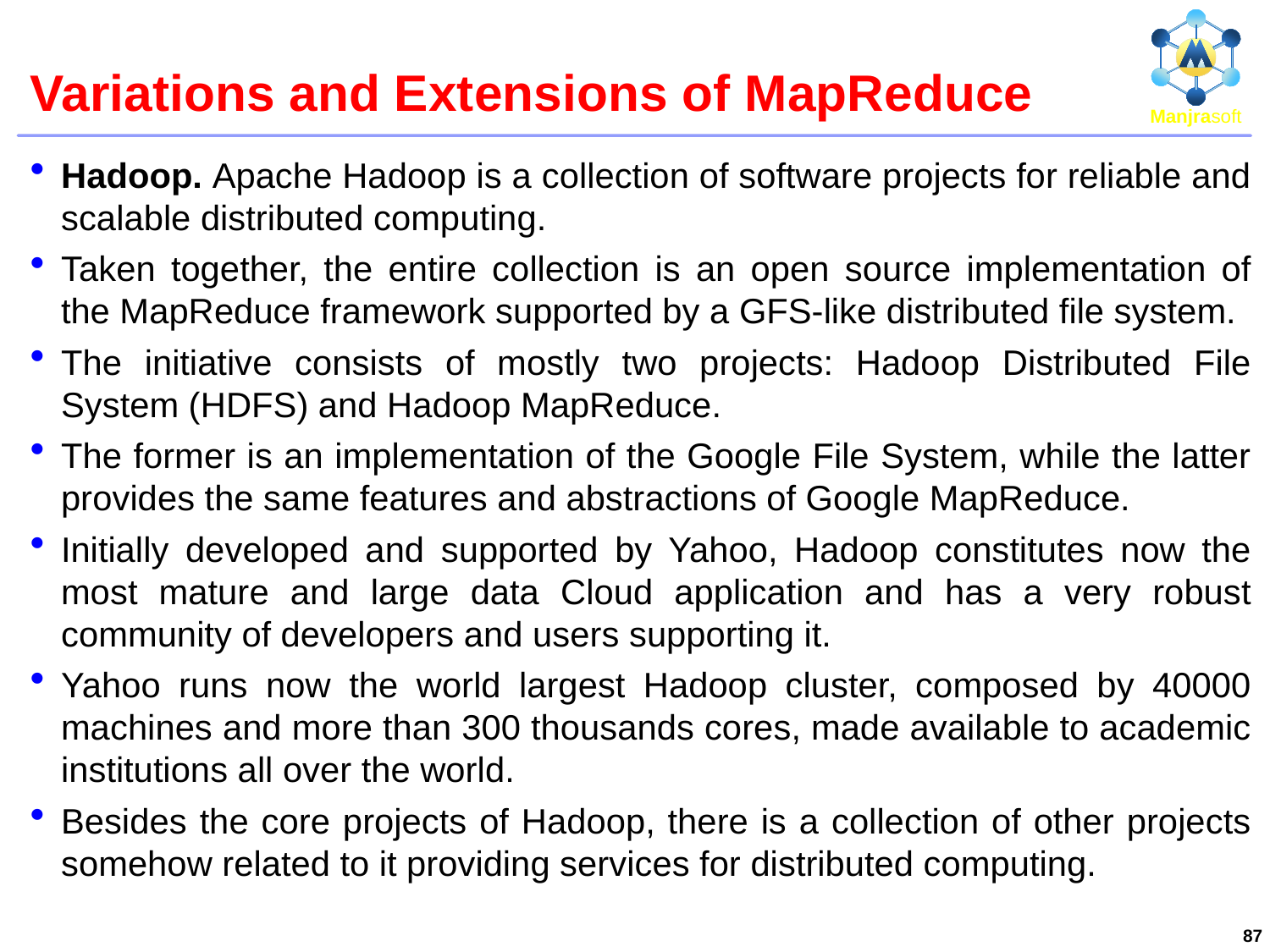

# Variations and Extensions of MapReduce
Hadoop. Apache Hadoop is a collection of software projects for reliable and scalable distributed computing.
Taken together, the entire collection is an open source implementation of the MapReduce framework supported by a GFS-like distributed file system.
The initiative consists of mostly two projects: Hadoop Distributed File System (HDFS) and Hadoop MapReduce.
The former is an implementation of the Google File System, while the latter provides the same features and abstractions of Google MapReduce.
Initially developed and supported by Yahoo, Hadoop constitutes now the most mature and large data Cloud application and has a very robust community of developers and users supporting it.
Yahoo runs now the world largest Hadoop cluster, composed by 40000 machines and more than 300 thousands cores, made available to academic institutions all over the world.
Besides the core projects of Hadoop, there is a collection of other projects somehow related to it providing services for distributed computing.

87